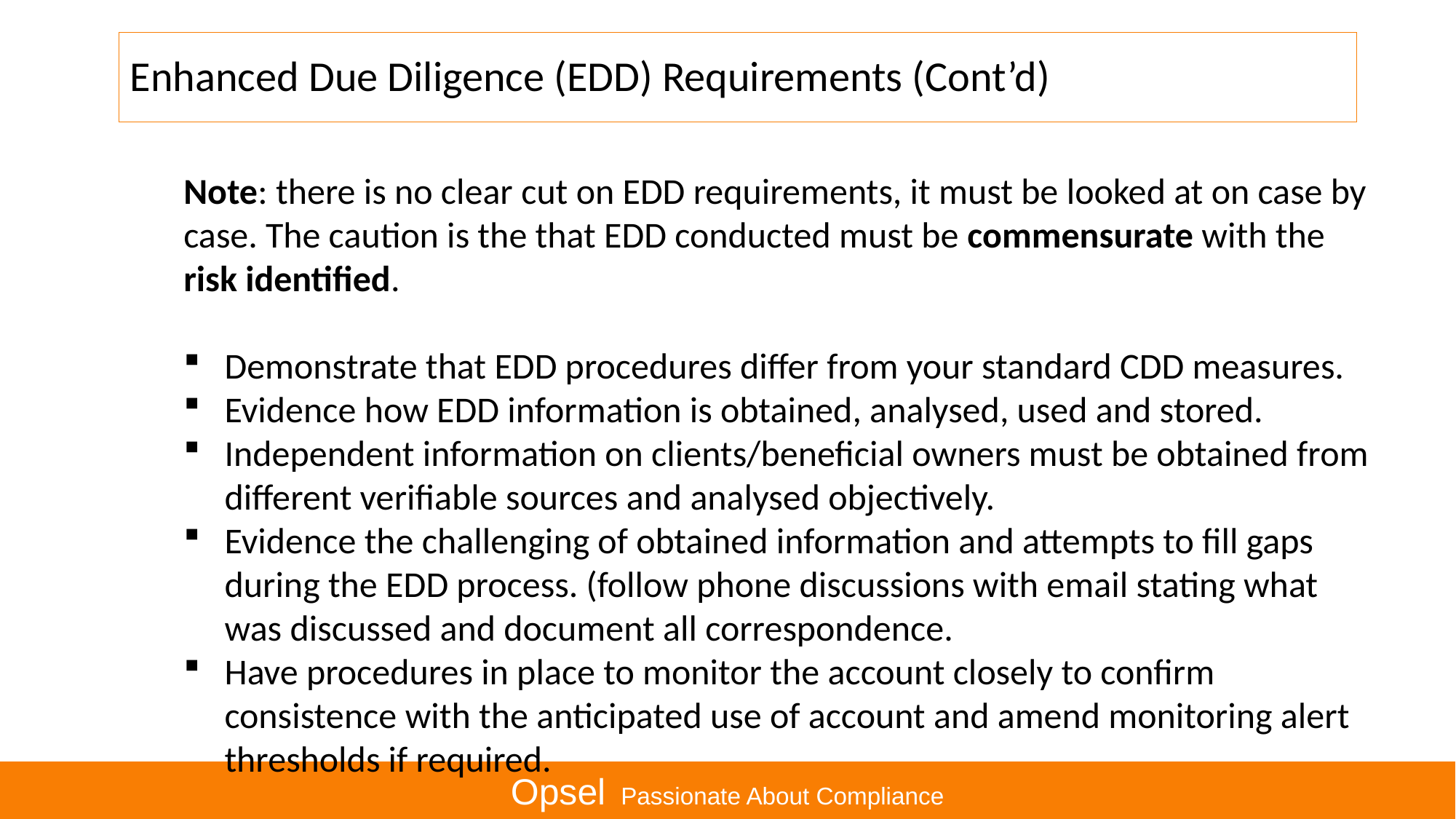

# Enhanced Due Diligence (EDD) Requirements (Cont’d)
Note: there is no clear cut on EDD requirements, it must be looked at on case by case. The caution is the that EDD conducted must be commensurate with the risk identified.

Demonstrate that EDD procedures differ from your standard CDD measures.
Evidence how EDD information is obtained, analysed, used and stored.
Independent information on clients/beneficial owners must be obtained from different verifiable sources and analysed objectively.
Evidence the challenging of obtained information and attempts to fill gaps during the EDD process. (follow phone discussions with email stating what was discussed and document all correspondence.
Have procedures in place to monitor the account closely to confirm consistence with the anticipated use of account and amend monitoring alert thresholds if required.

Opsel  Passionate About Compliance